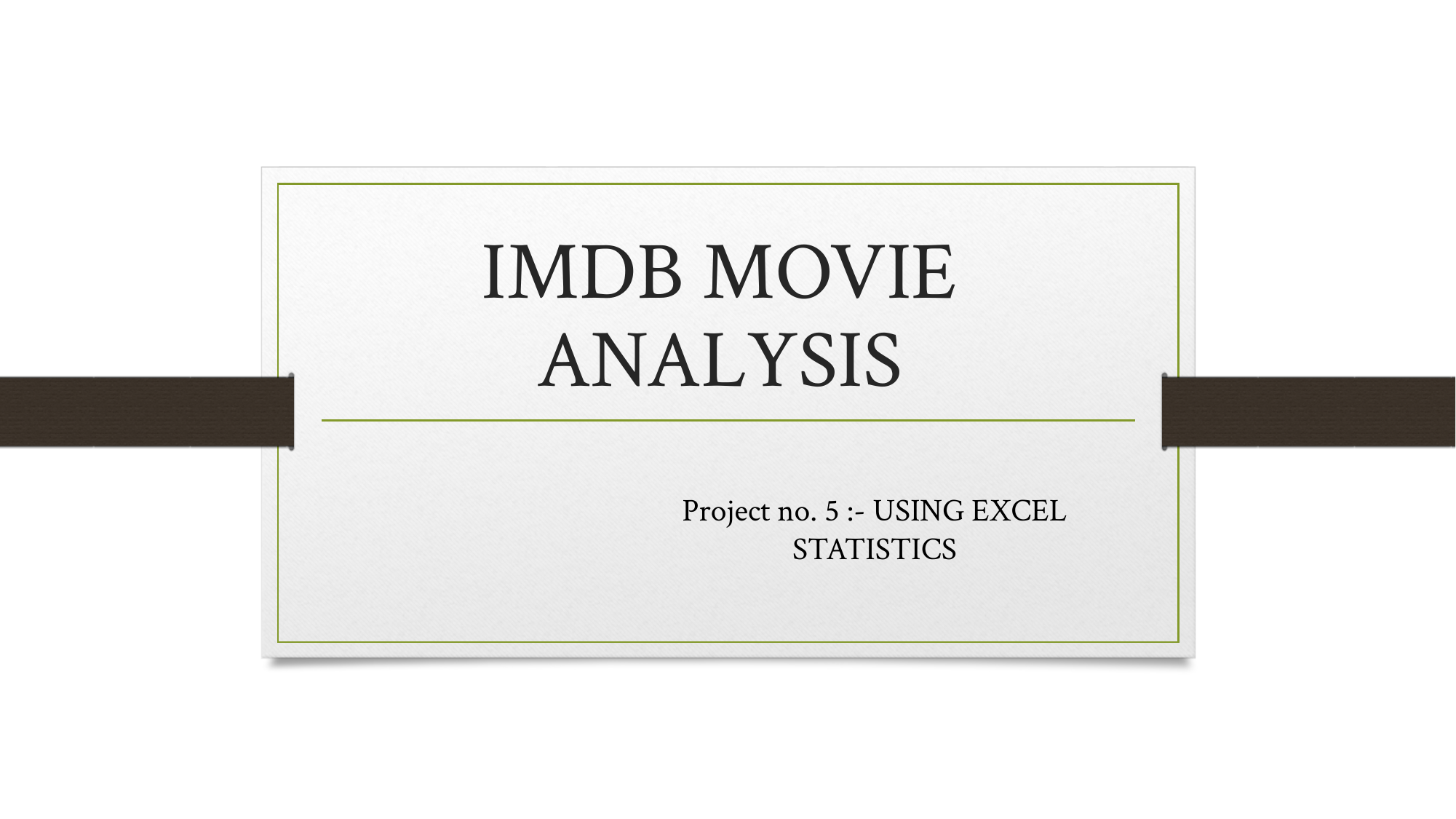

# IMDB MOVIE ANALYSIS
Project no. 5 :- USING EXCEL STATISTICS